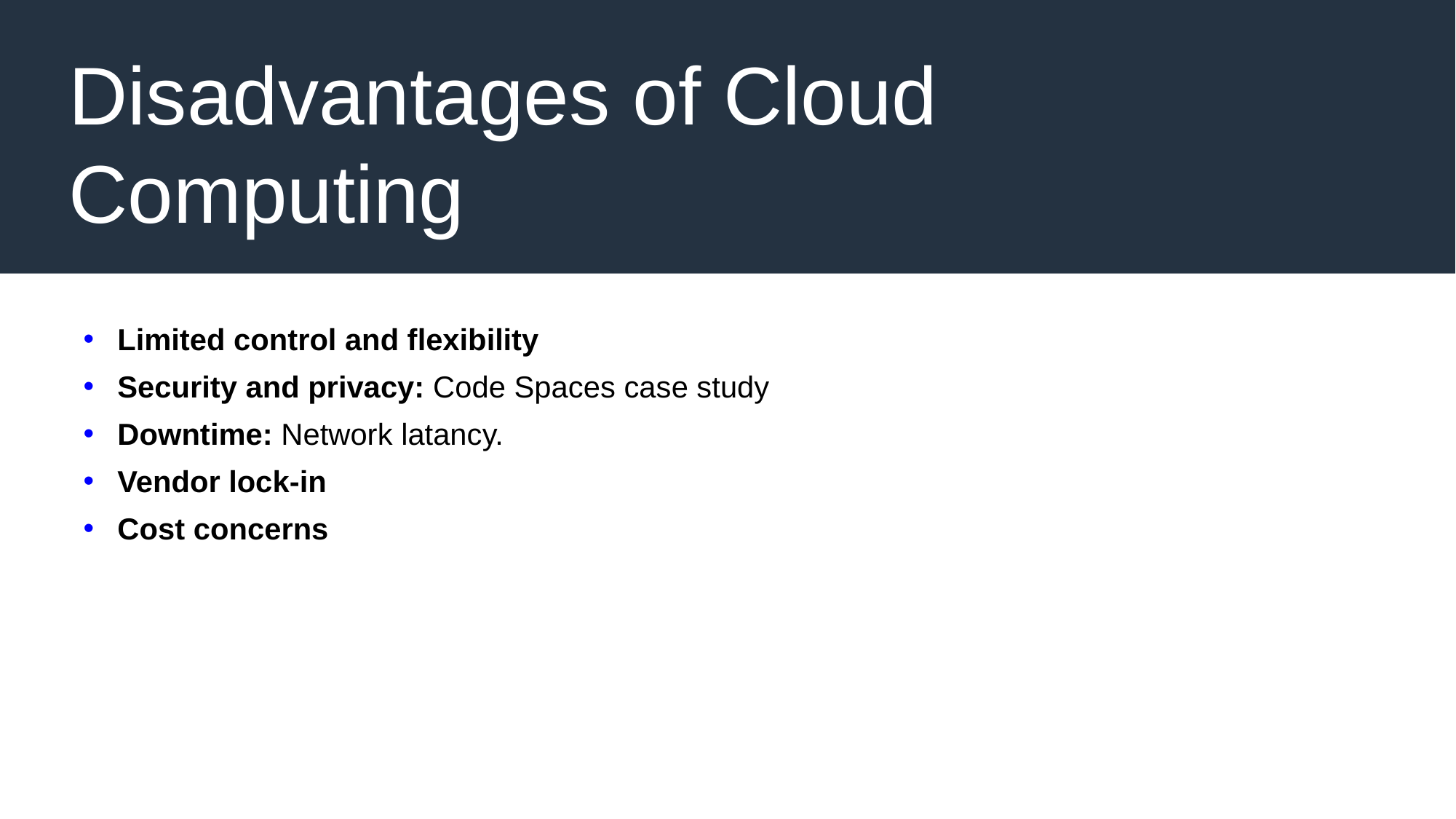

# Disadvantages of Cloud Computing
Limited control and flexibility
Security and privacy: Code Spaces case study
Downtime: Network latancy.
Vendor lock-in
Cost concerns